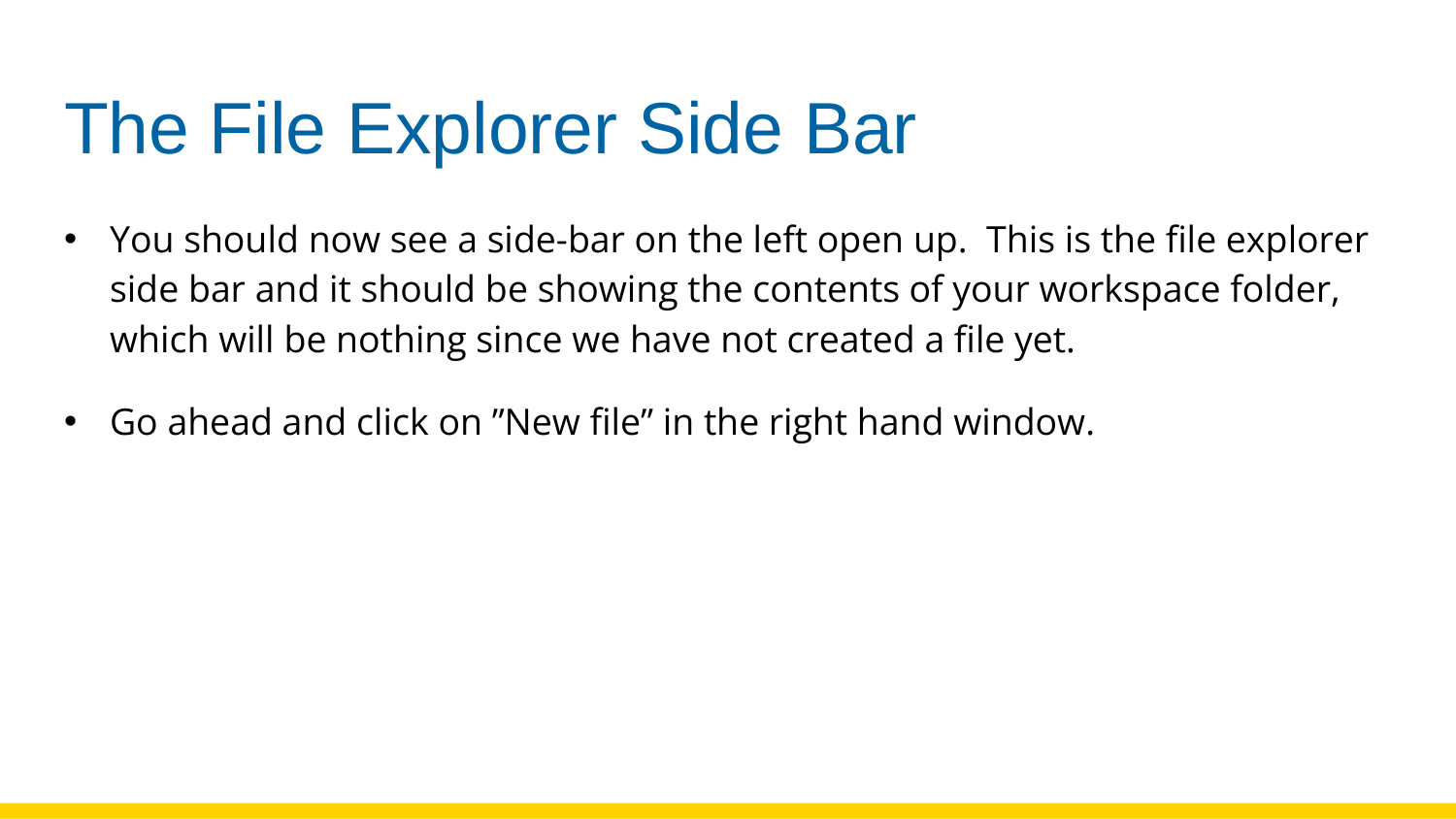

# The File Explorer Side Bar
You should now see a side-bar on the left open up.  This is the file explorer side bar and it should be showing the contents of your workspace folder, which will be nothing since we have not created a file yet.
Go ahead and click on ”New file” in the right hand window.